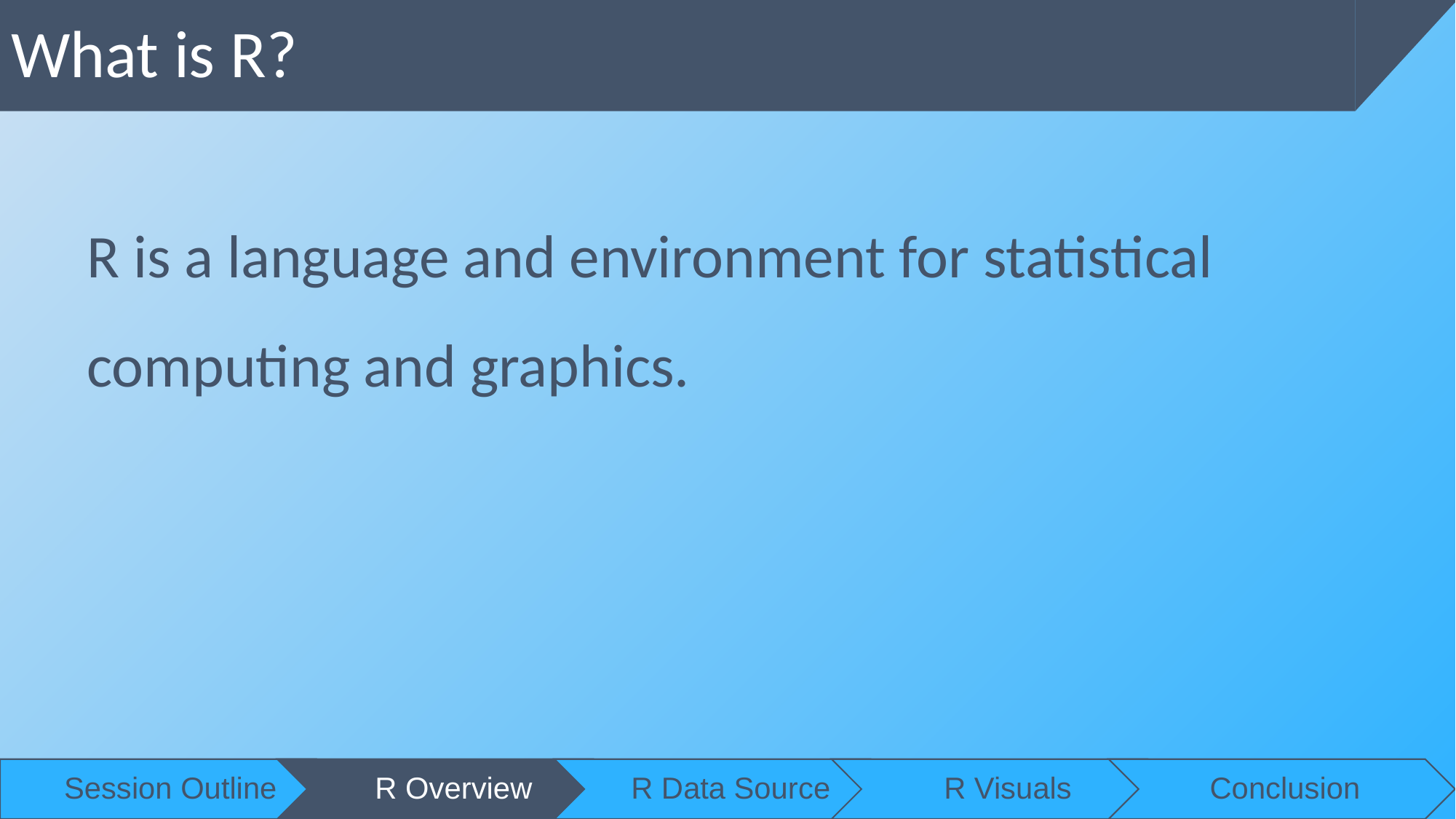

What is R?
R is a language and environment for statistical computing and graphics.
Session Outline
R Overview
R Data Source
R Visuals
Conclusion
4/15/2024
3